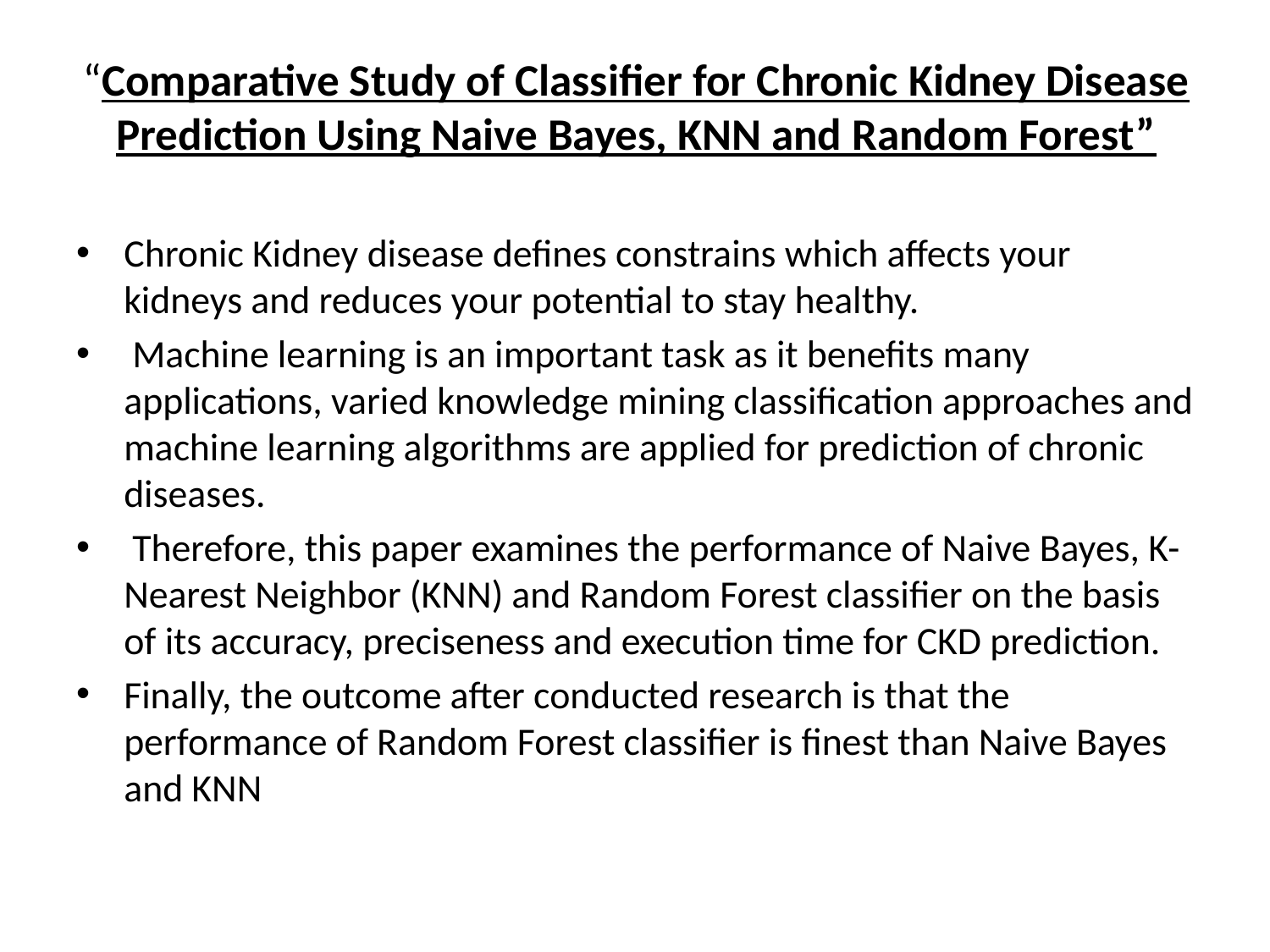

# “Comparative Study of Classifier for Chronic Kidney Disease Prediction Using Naive Bayes, KNN and Random Forest”
Chronic Kidney disease defines constrains which affects your kidneys and reduces your potential to stay healthy.
 Machine learning is an important task as it benefits many applications, varied knowledge mining classification approaches and machine learning algorithms are applied for prediction of chronic diseases.
 Therefore, this paper examines the performance of Naive Bayes, K-Nearest Neighbor (KNN) and Random Forest classifier on the basis of its accuracy, preciseness and execution time for CKD prediction.
Finally, the outcome after conducted research is that the performance of Random Forest classifier is finest than Naive Bayes and KNN